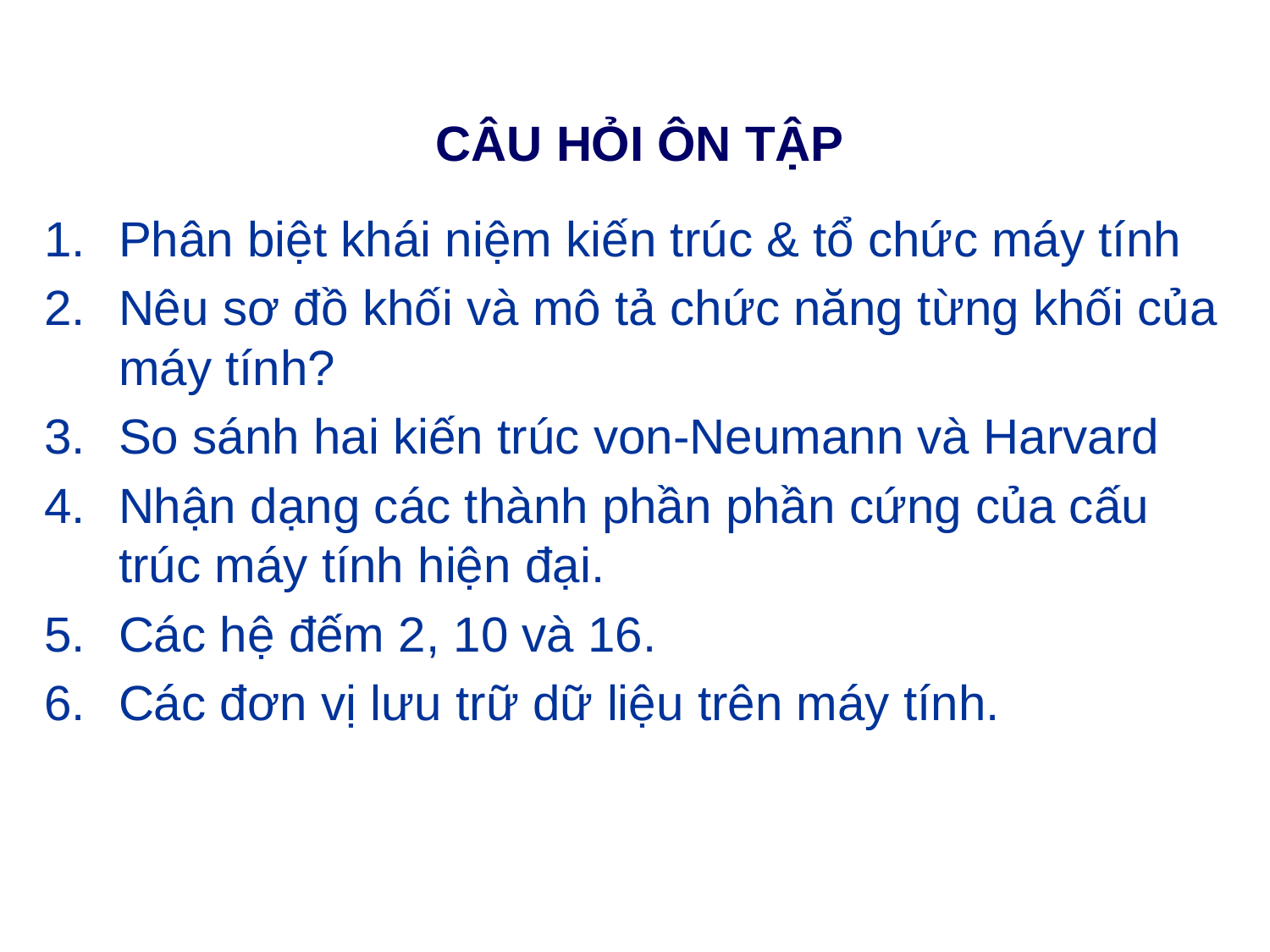

# CÂU HỎI ÔN TẬP
Phân biệt khái niệm kiến trúc & tổ chức máy tính
Nêu sơ đồ khối và mô tả chức năng từng khối của máy tính?
So sánh hai kiến trúc von-Neumann và Harvard
Nhận dạng các thành phần phần cứng của cấu trúc máy tính hiện đại.
Các hệ đếm 2, 10 và 16.
Các đơn vị lưu trữ dữ liệu trên máy tính.